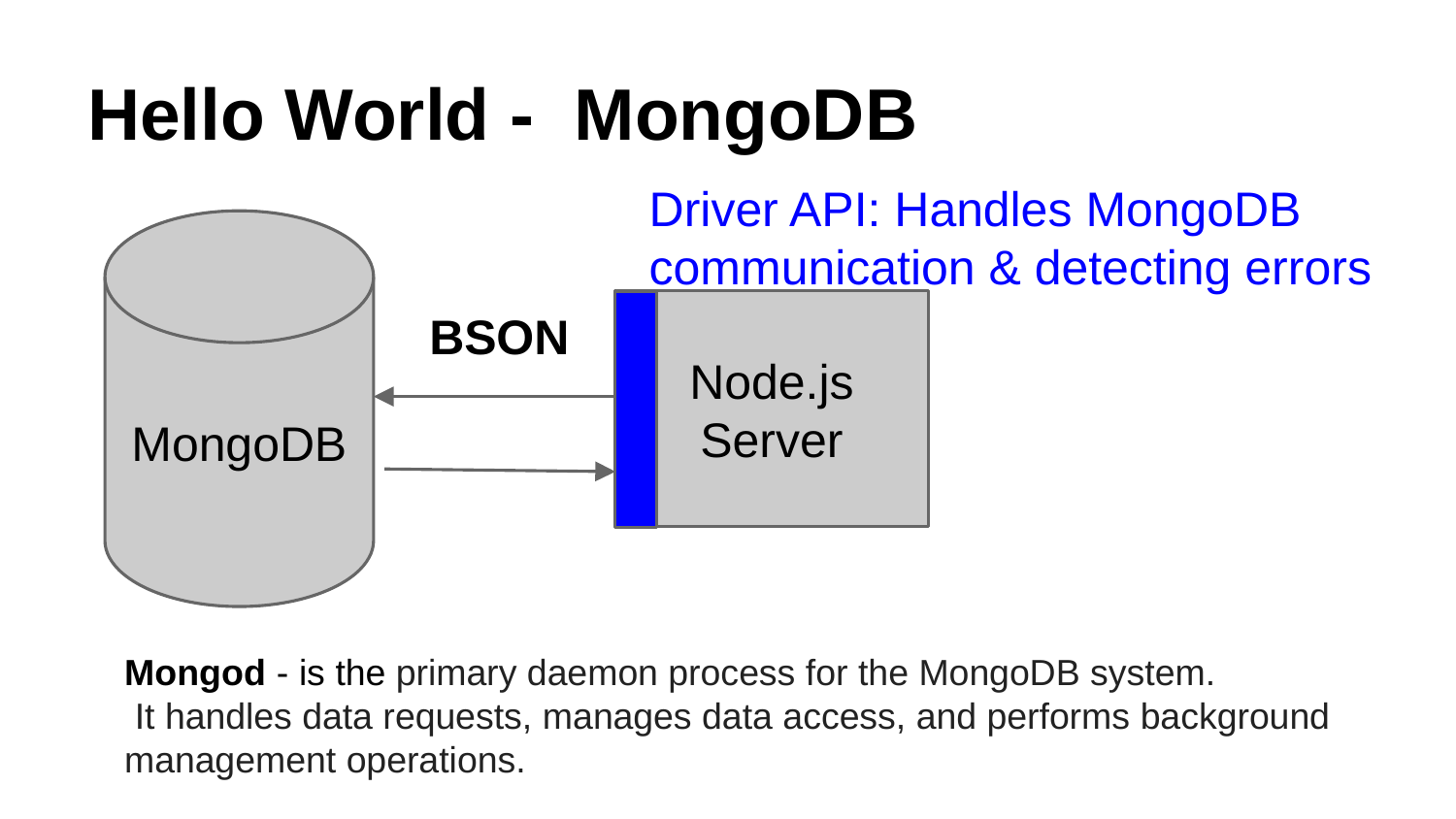

# Hello World -  MongoDB
Driver API: Handles MongoDB communication & detecting errors

MongoDB
Node.js
Server
BSON

Mongod - is the primary daemon process for the MongoDB system.
 It handles data requests, manages data access, and performs background management operations.